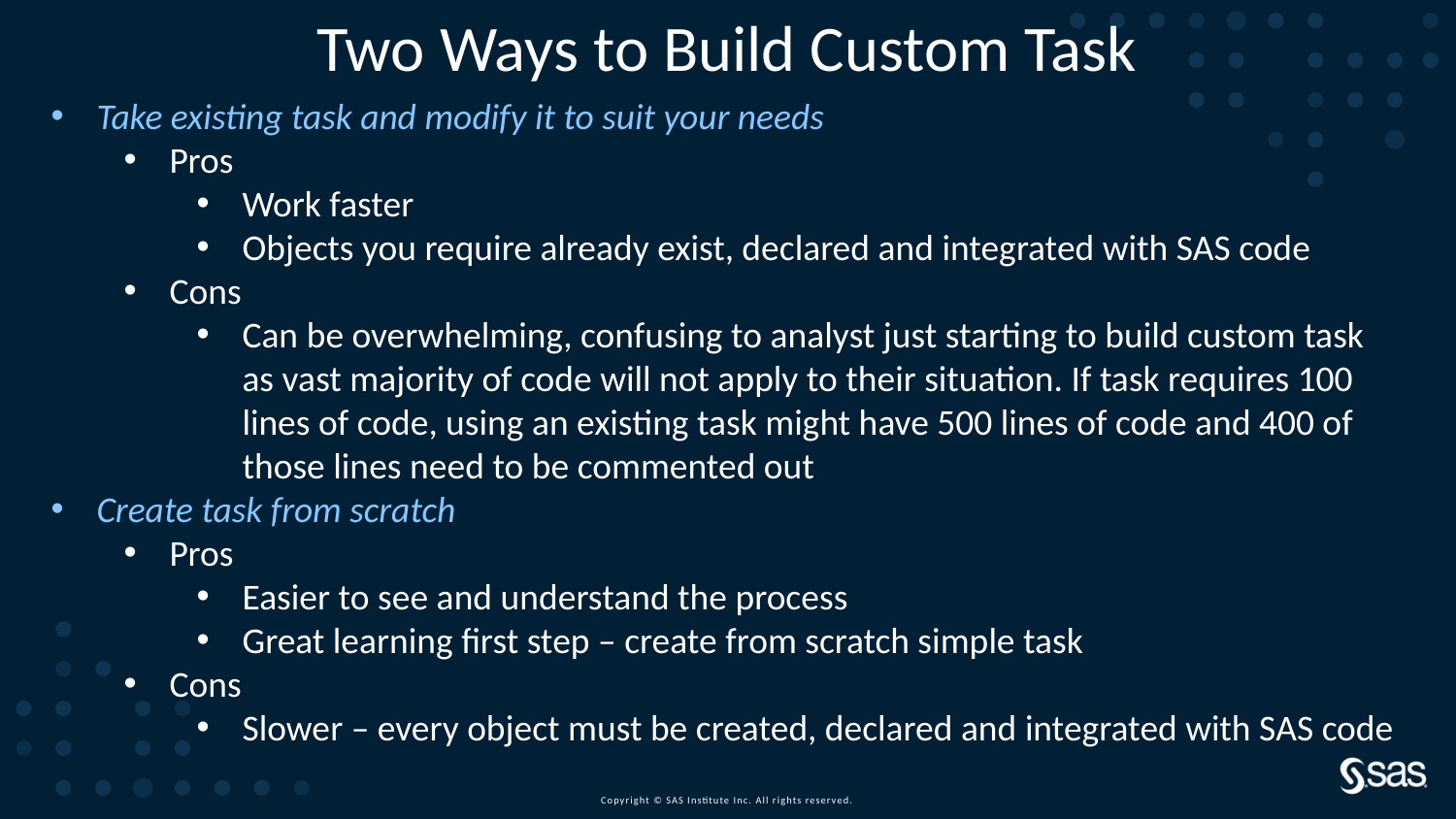

Two Ways to Build Custom Task
Take existing task and modify it to suit your needs
Pros
Work faster
Objects you require already exist, declared and integrated with SAS code
Cons
Can be overwhelming, confusing to analyst just starting to build custom task as vast majority of code will not apply to their situation. If task requires 100 lines of code, using an existing task might have 500 lines of code and 400 of those lines need to be commented out
Create task from scratch
Pros
Easier to see and understand the process
Great learning first step – create from scratch simple task
Cons
Slower – every object must be created, declared and integrated with SAS code

If object not in the UI section, the object is not seen in the interface
Not unusual to have 100 objects in Metadata, only use 5 objects in input screen
Not using objects listed in Metadata in UI is harmless
Code (Velocity Code)
This is where you combine your SAS code with user input selections